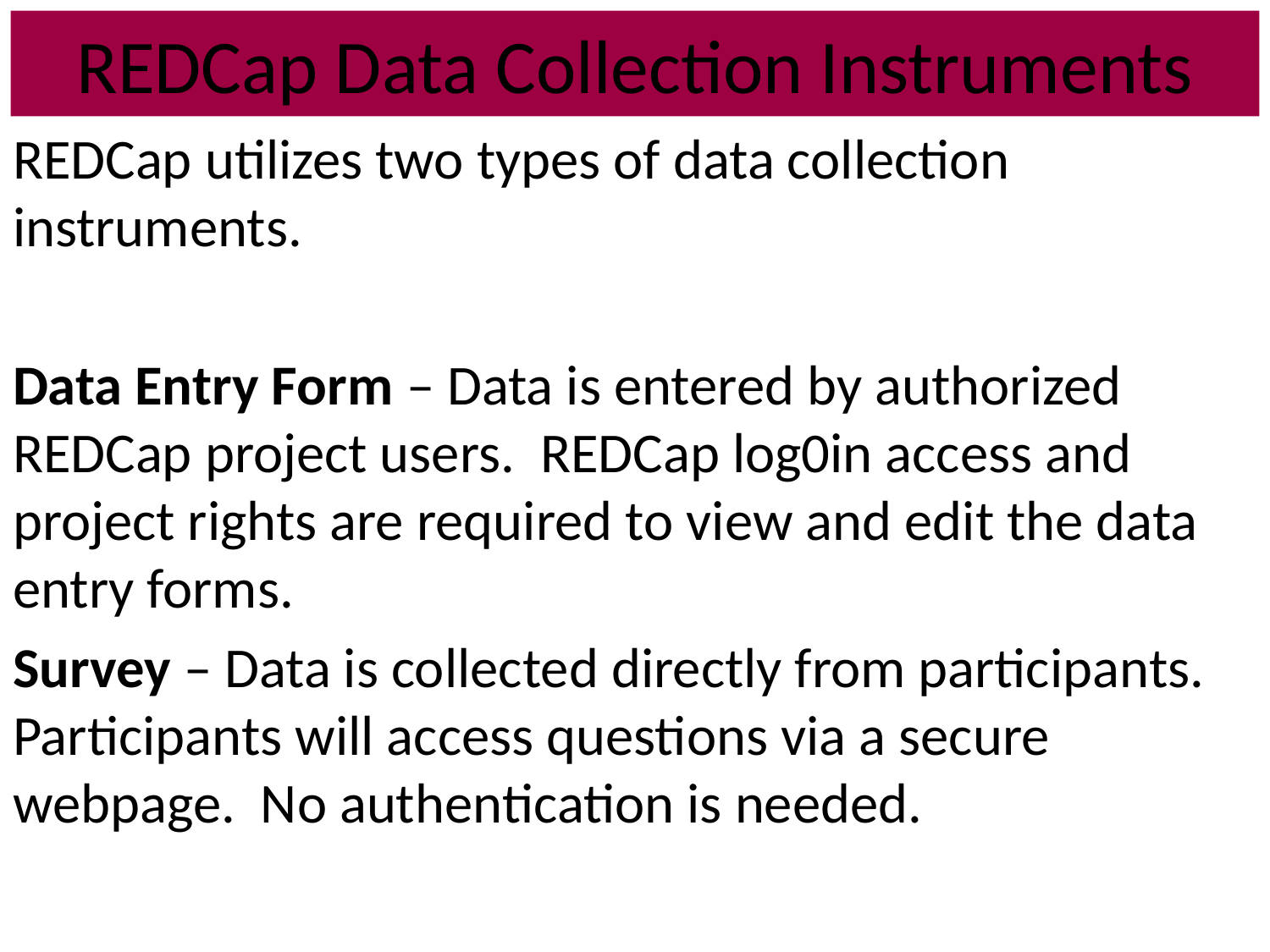

# REDCap Data Collection Instruments
REDCap utilizes two types of data collection instruments.

Data Entry Form – Data is entered by authorized REDCap project users.  REDCap log0in access and project rights are required to view and edit the data entry forms.
Survey – Data is collected directly from participants.  Participants will access questions via a secure webpage.  No authentication is needed.